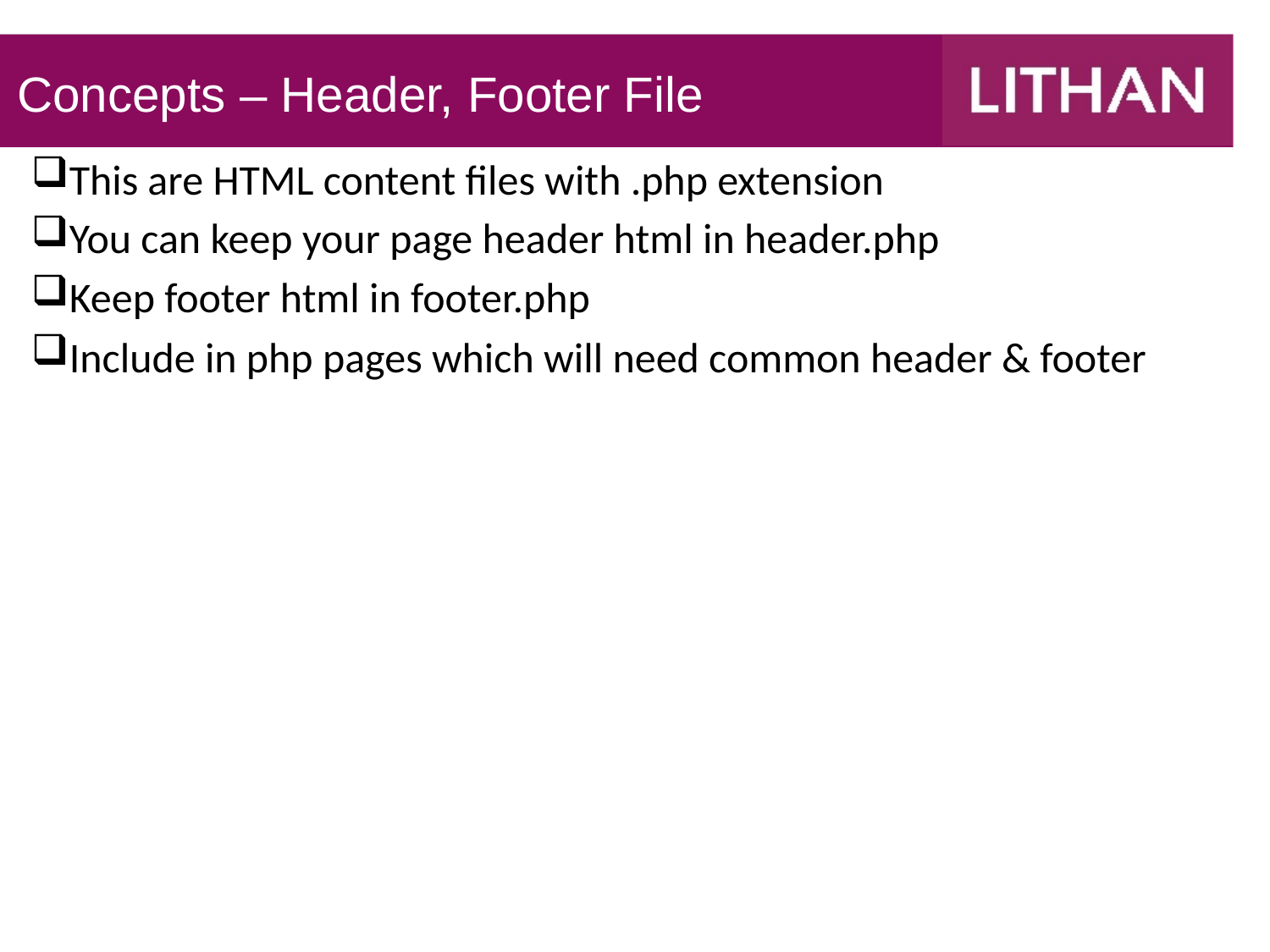

Concepts – Header, Footer File
This are HTML content files with .php extension
You can keep your page header html in header.php
Keep footer html in footer.php
Include in php pages which will need common header & footer